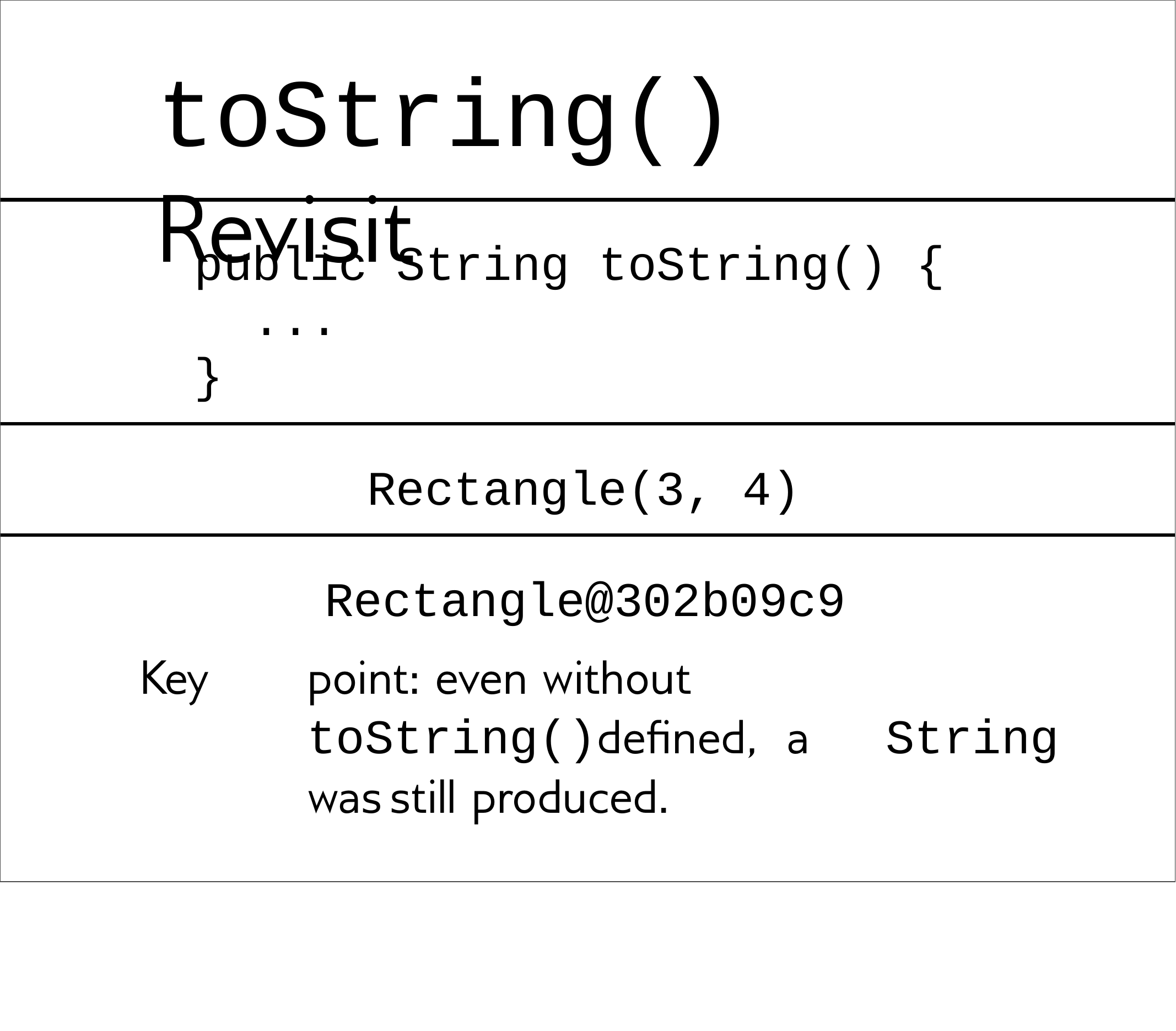

# toString() Revisit

public String toString() {
...
}
Rectangle(3, 4)  Rectangle@302b09c9
Key	point: even without toString()defined,  a	String was	still produced.